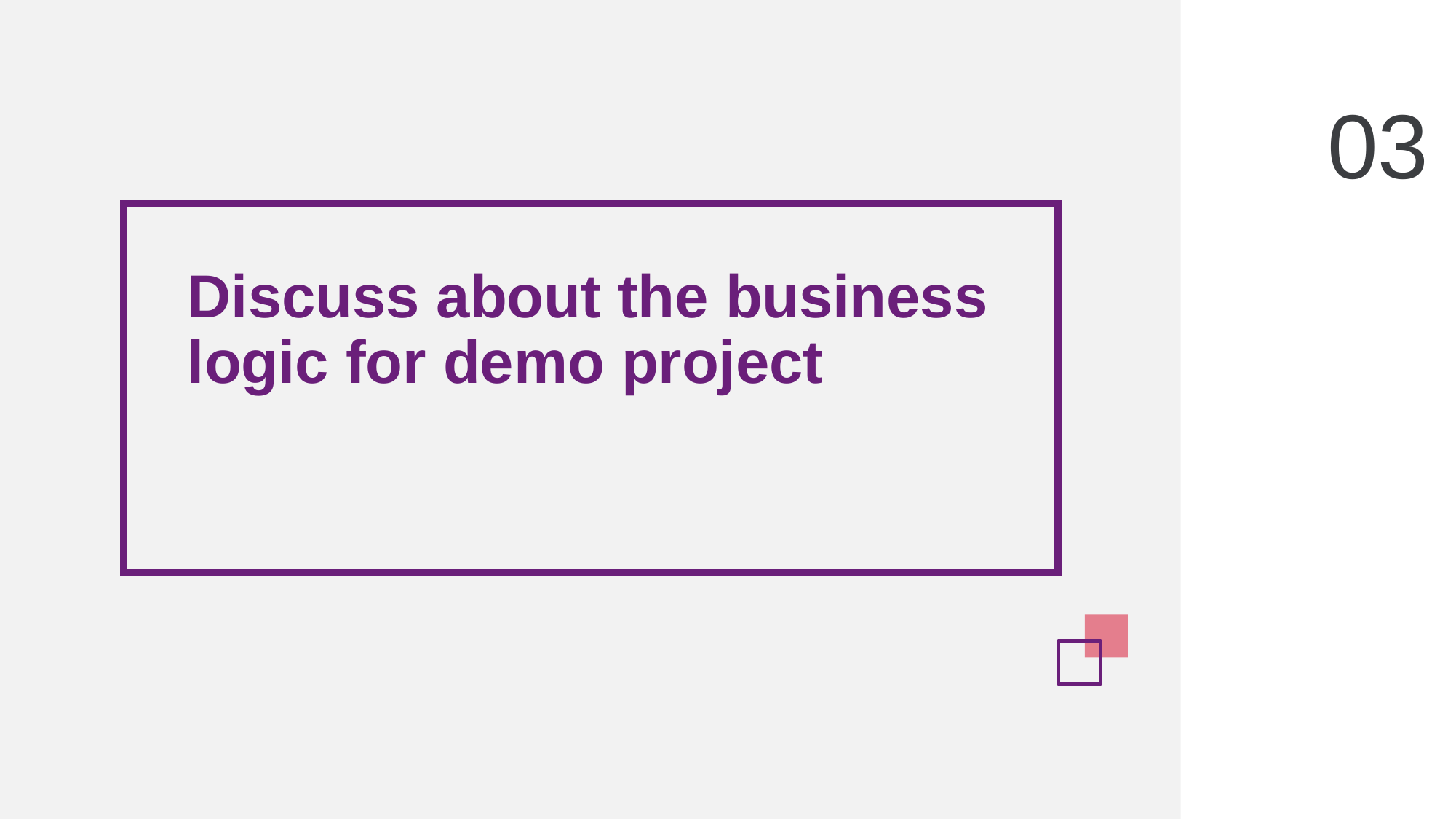

03
Discuss about the business logic for demo project